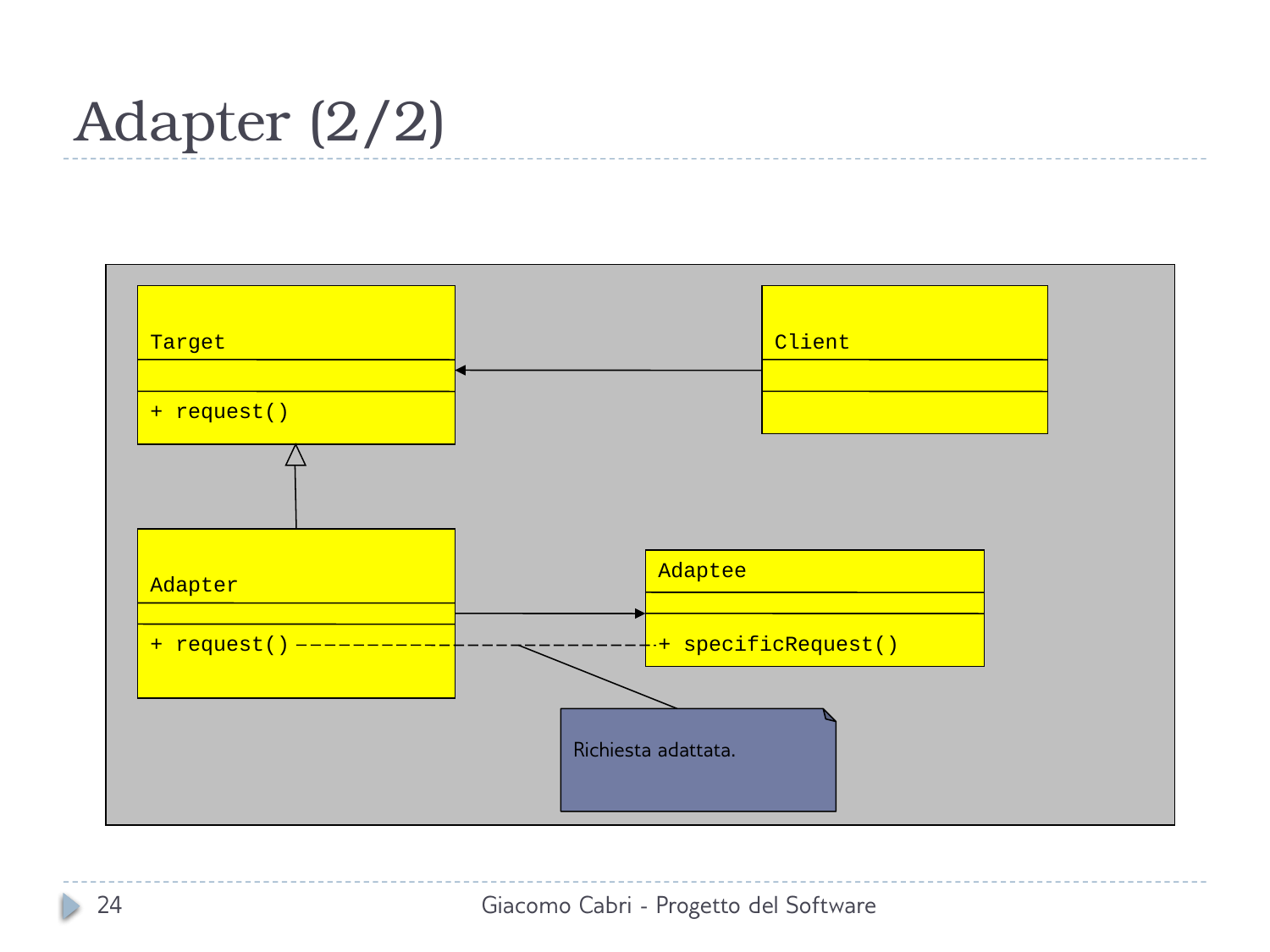

# Adapter (2/2)

Target

Client

+ request()

Adapter

Adaptee

+ request()
+ specificRequest()

Richiesta adattata.
24
Giacomo Cabri - Progetto del Software